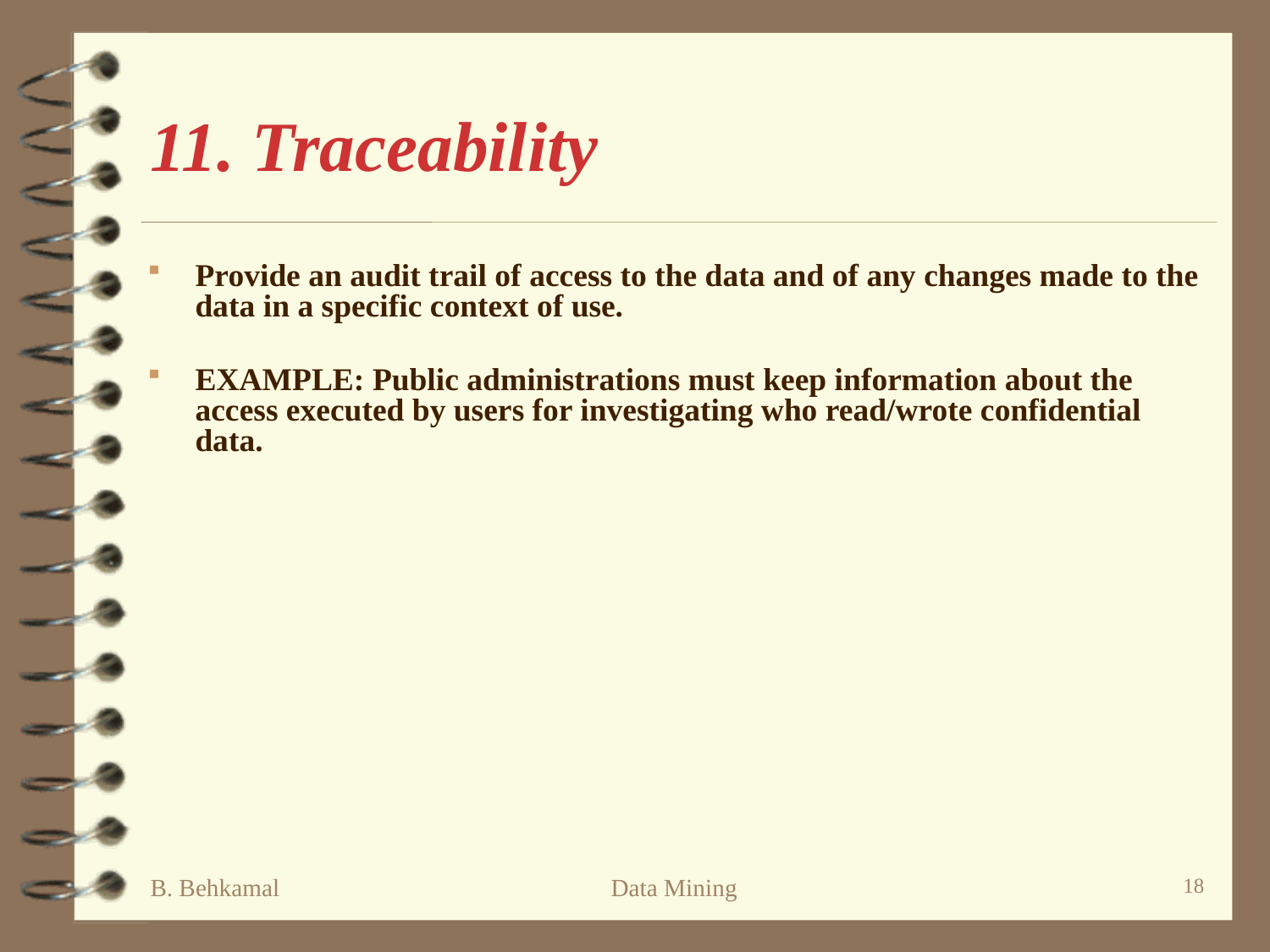

# 11. Traceability
Provide an audit trail of access to the data and of any changes made to the data in a specific context of use.

EXAMPLE: Public administrations must keep information about the access executed by users for investigating who read/wrote confidential data.
B. Behkamal
Data Mining
18